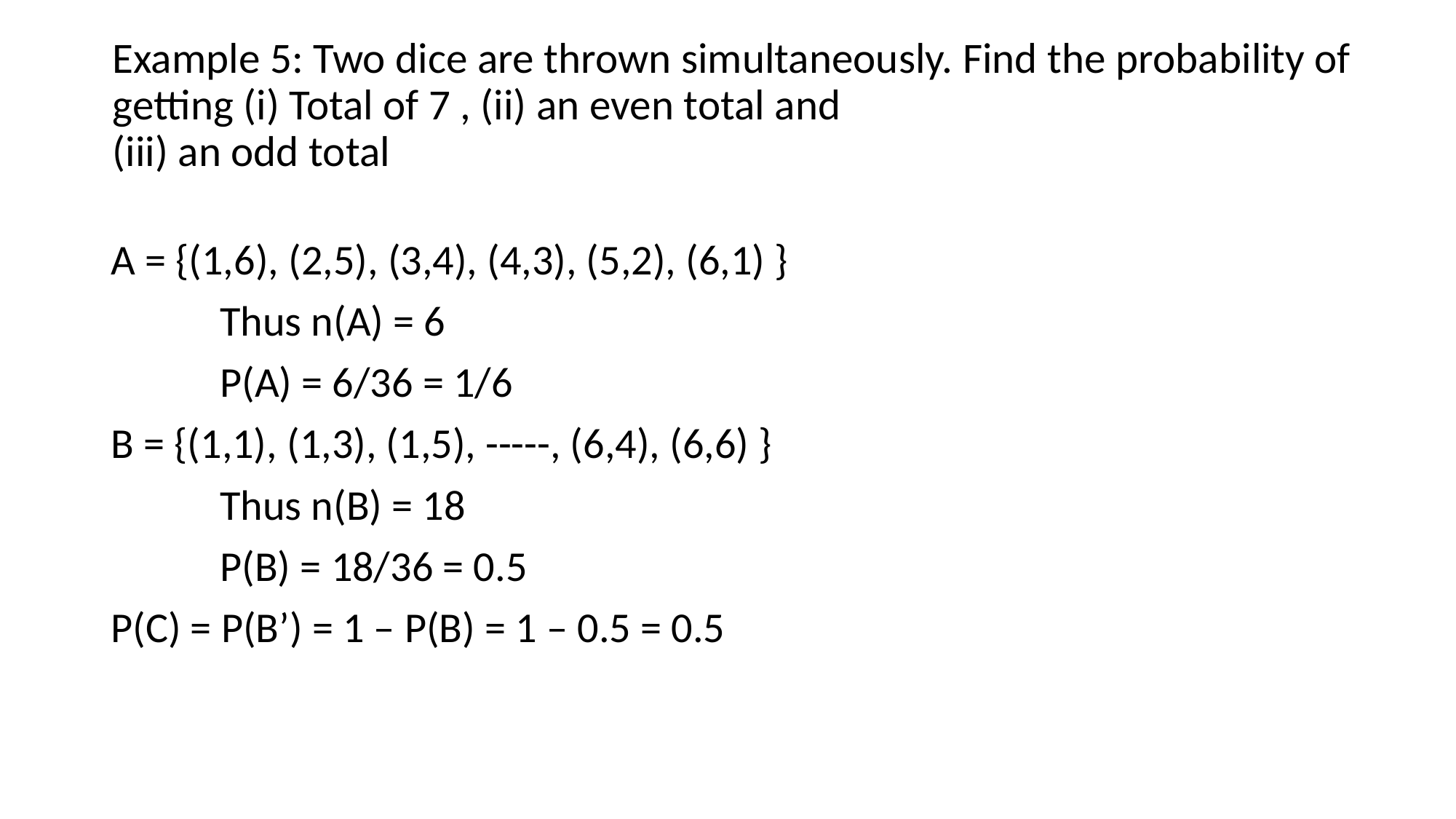

# Example 5: Two dice are thrown simultaneously. Find the probability of getting (i) Total of 7 , (ii) an even total and (iii) an odd total

A = {(1,6), (2,5), (3,4), (4,3), (5,2), (6,1) }
	Thus n(A) = 6
	P(A) = 6/36 = 1/6
B = {(1,1), (1,3), (1,5), -----, (6,4), (6,6) }
	Thus n(B) = 18
	P(B) = 18/36 = 0.5
P(C) = P(B’) = 1 – P(B) = 1 – 0.5 = 0.5